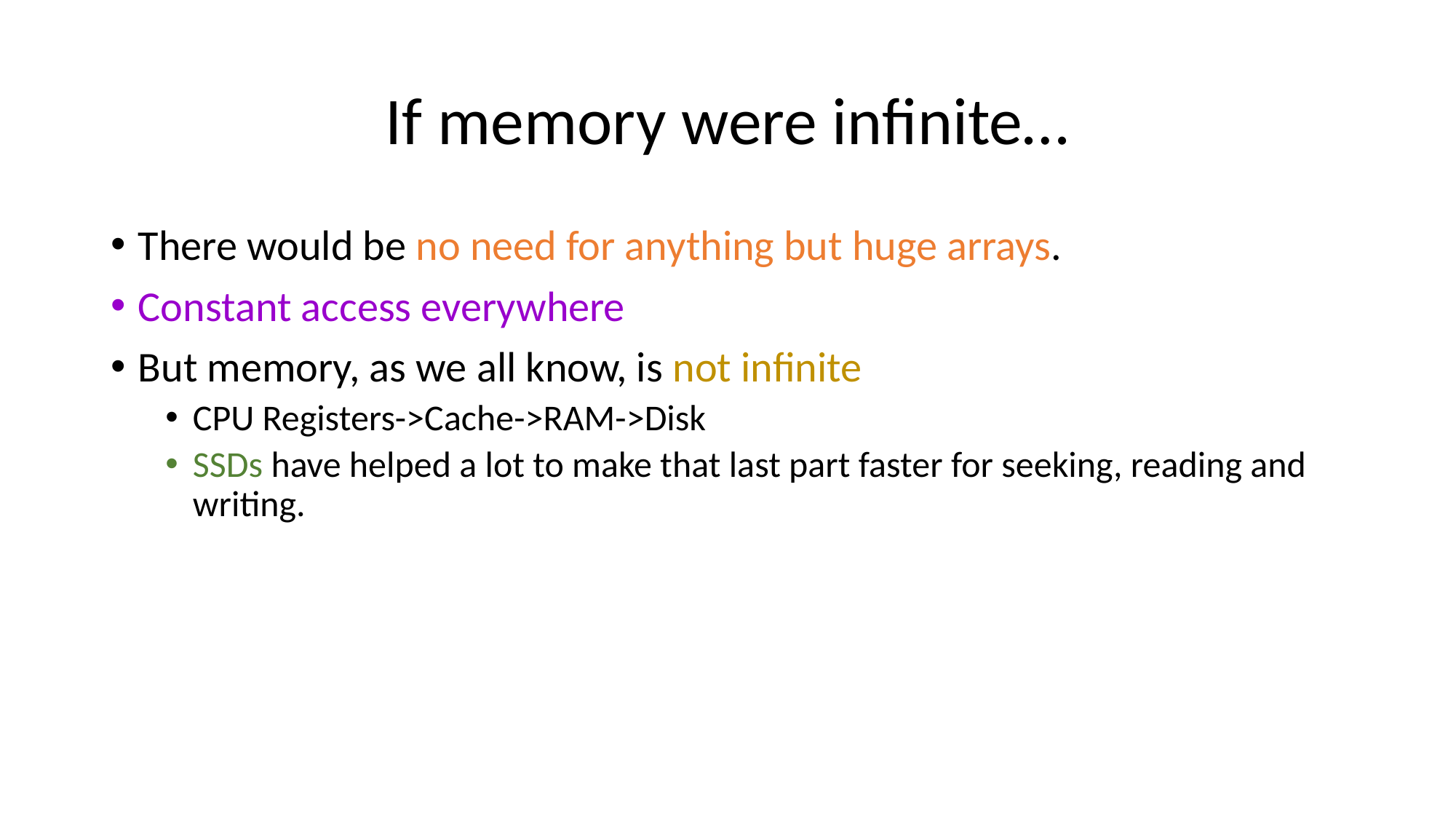

# If memory were infinite…
There would be no need for anything but huge arrays.
Constant access everywhere
But memory, as we all know, is not infinite
CPU Registers->Cache->RAM->Disk
SSDs have helped a lot to make that last part faster for seeking, reading and writing.